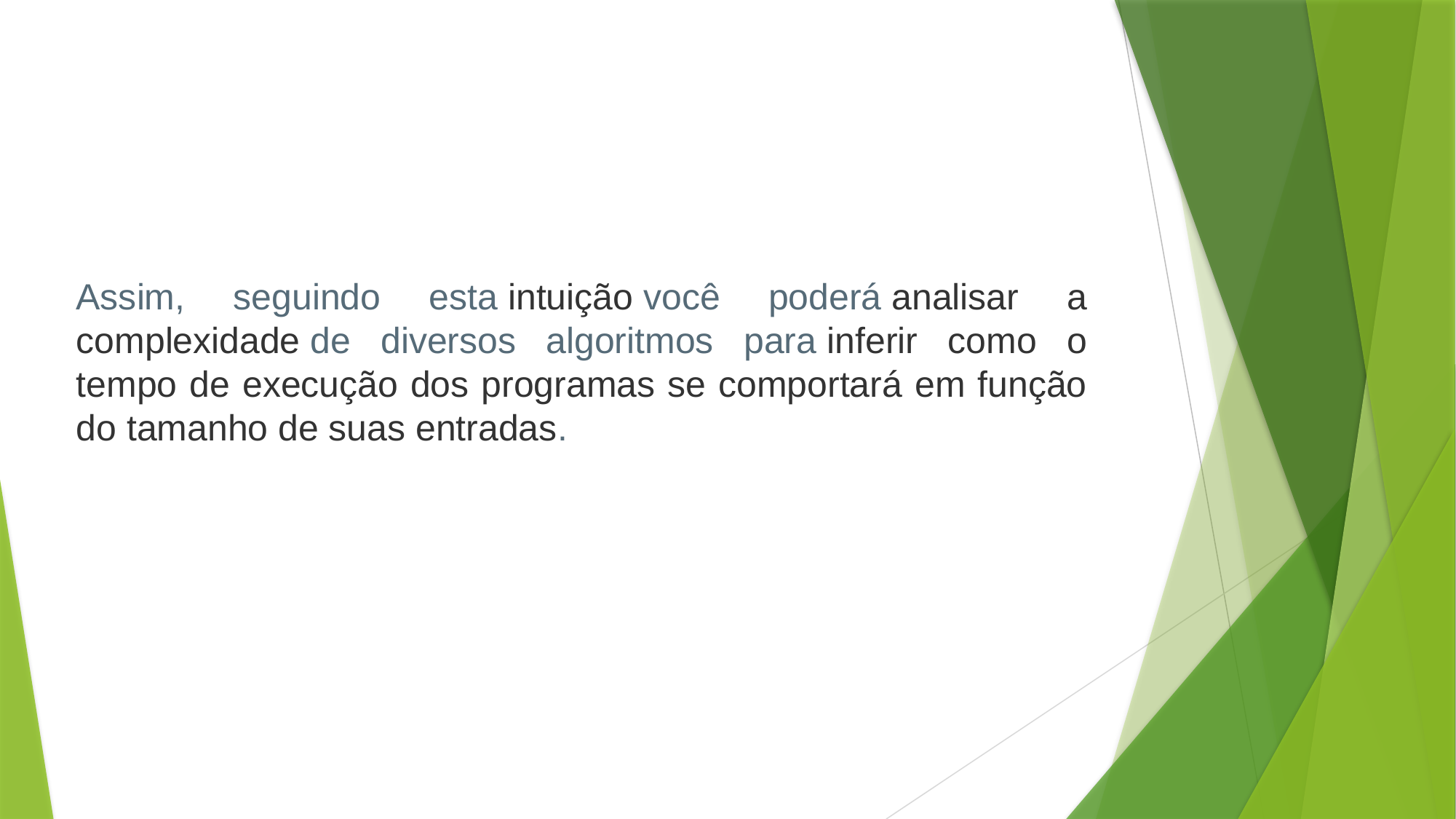

Assim, seguindo esta intuição você poderá analisar a complexidade de diversos algoritmos para inferir como o tempo de execução dos programas se comportará em função do tamanho de suas entradas.